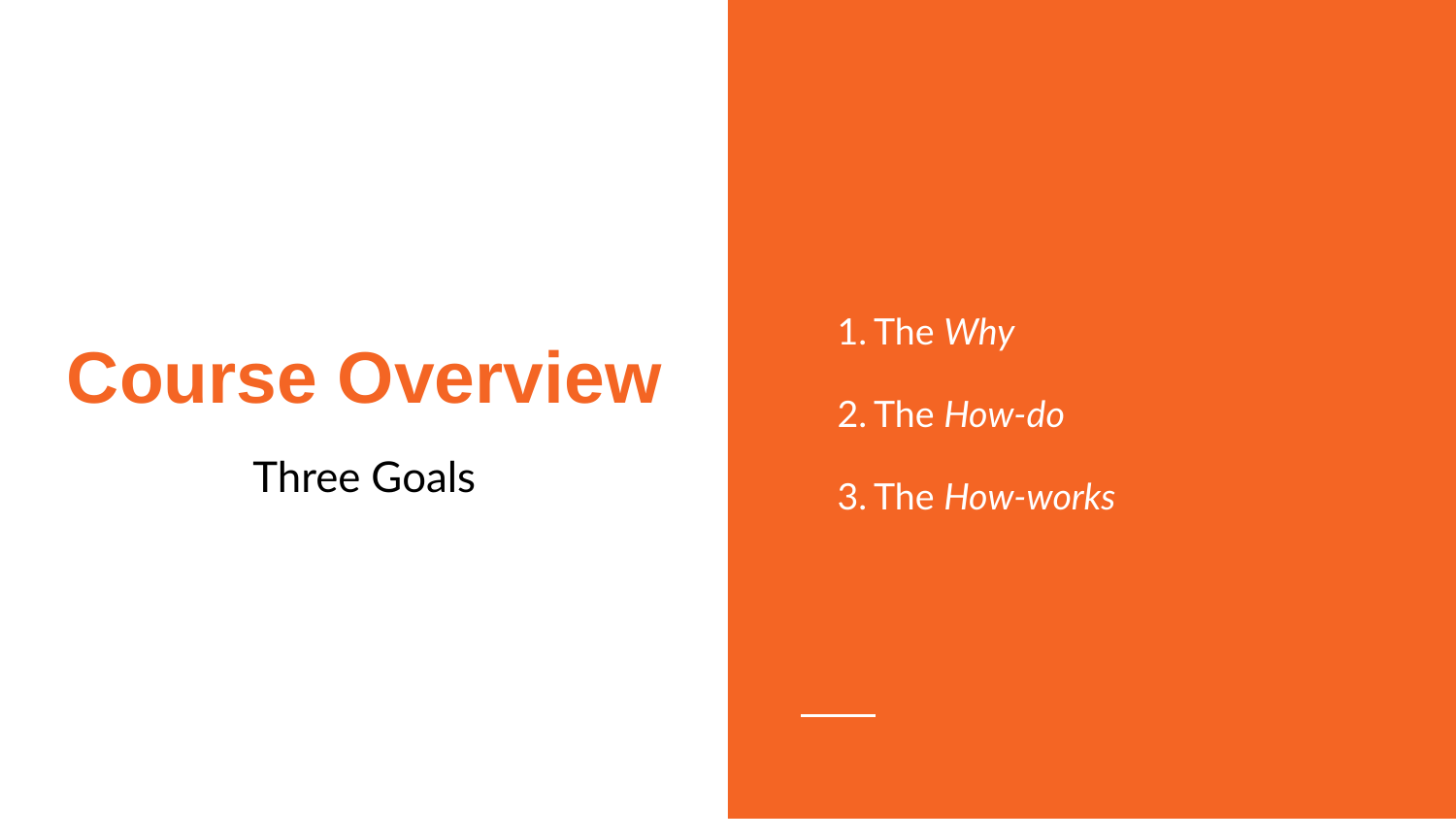

The Why
The How-do
The How-works
# Course Overview
Three Goals